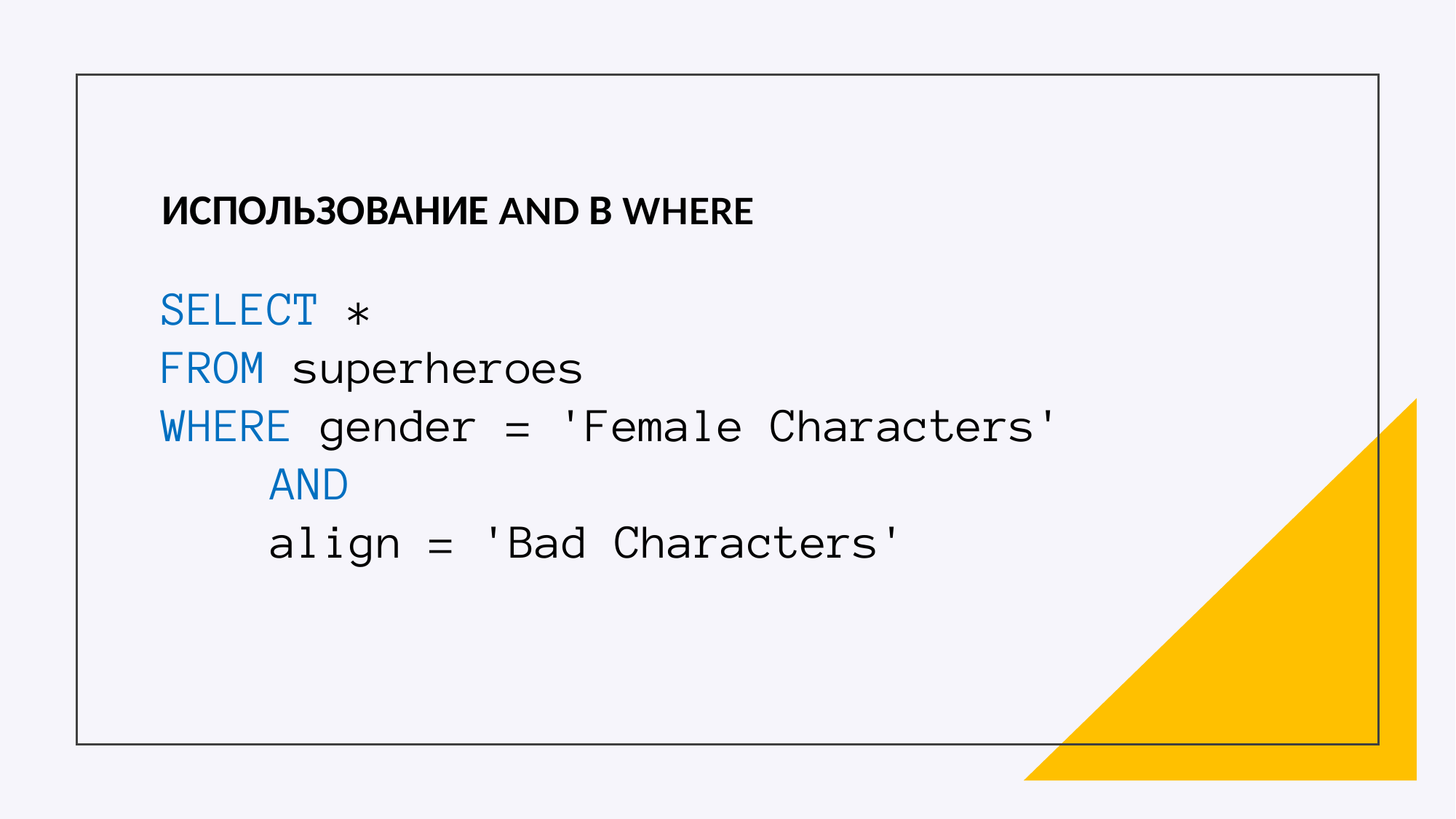

ИСПОЛЬЗОВАНИЕ AND В WHERE

SELECT *
FROM superheroes
WHERE gender = 'Female Characters'
	AND
	align = 'Bad Characters'